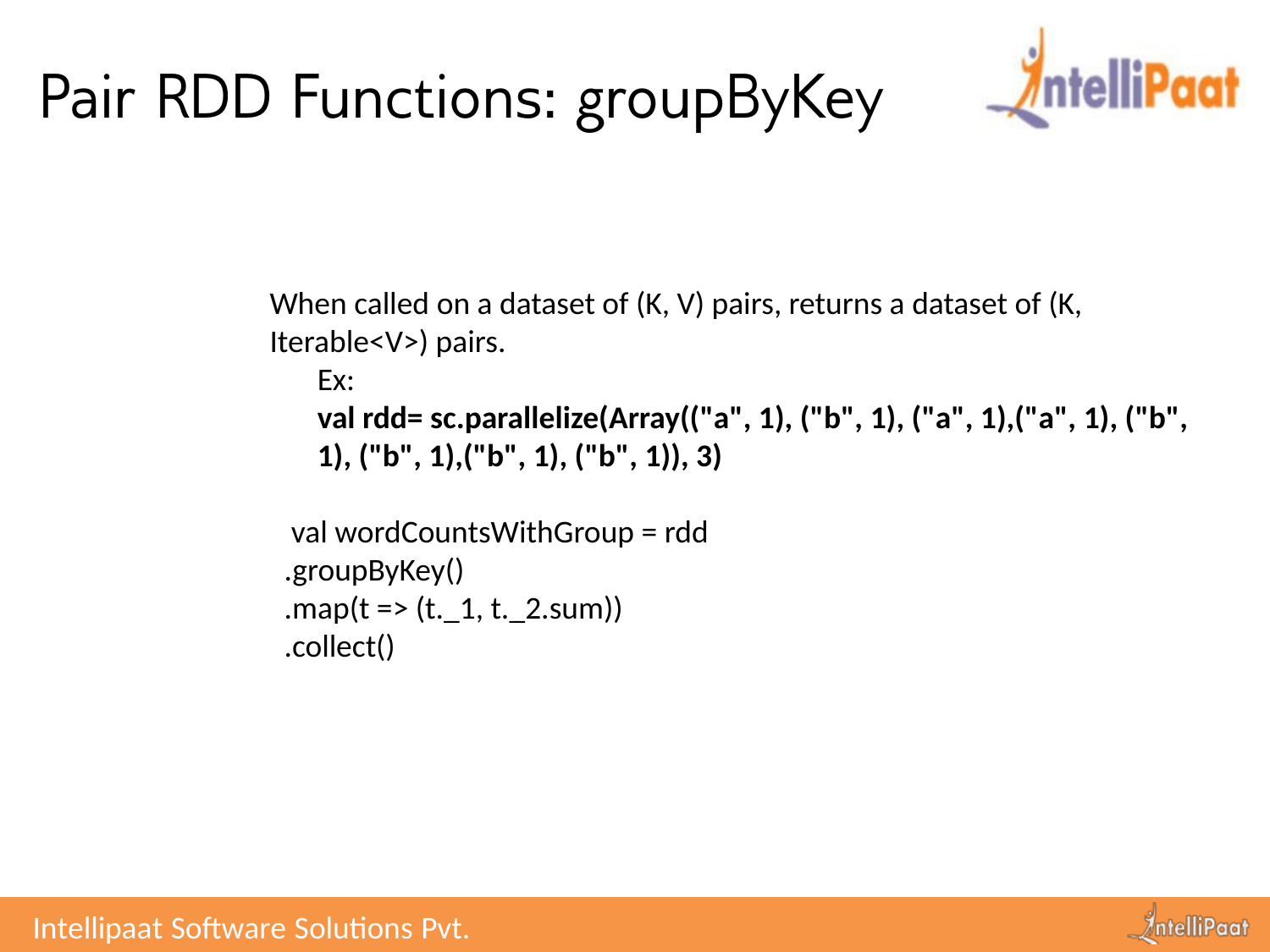

# Pair RDD Functions: groupByKey
When called on a dataset of (K, V) pairs, returns a dataset of (K, Iterable<V>) pairs.
Ex:
val rdd= sc.parallelize(Array(("a", 1), ("b", 1), ("a", 1),("a", 1), ("b", 1), ("b", 1),("b", 1), ("b", 1)), 3)

   val wordCountsWithGroup = rdd
  .groupByKey()
  .map(t => (t._1, t._2.sum))
  .collect()

Intellipaat Software Solutions Pvt. Ltd.